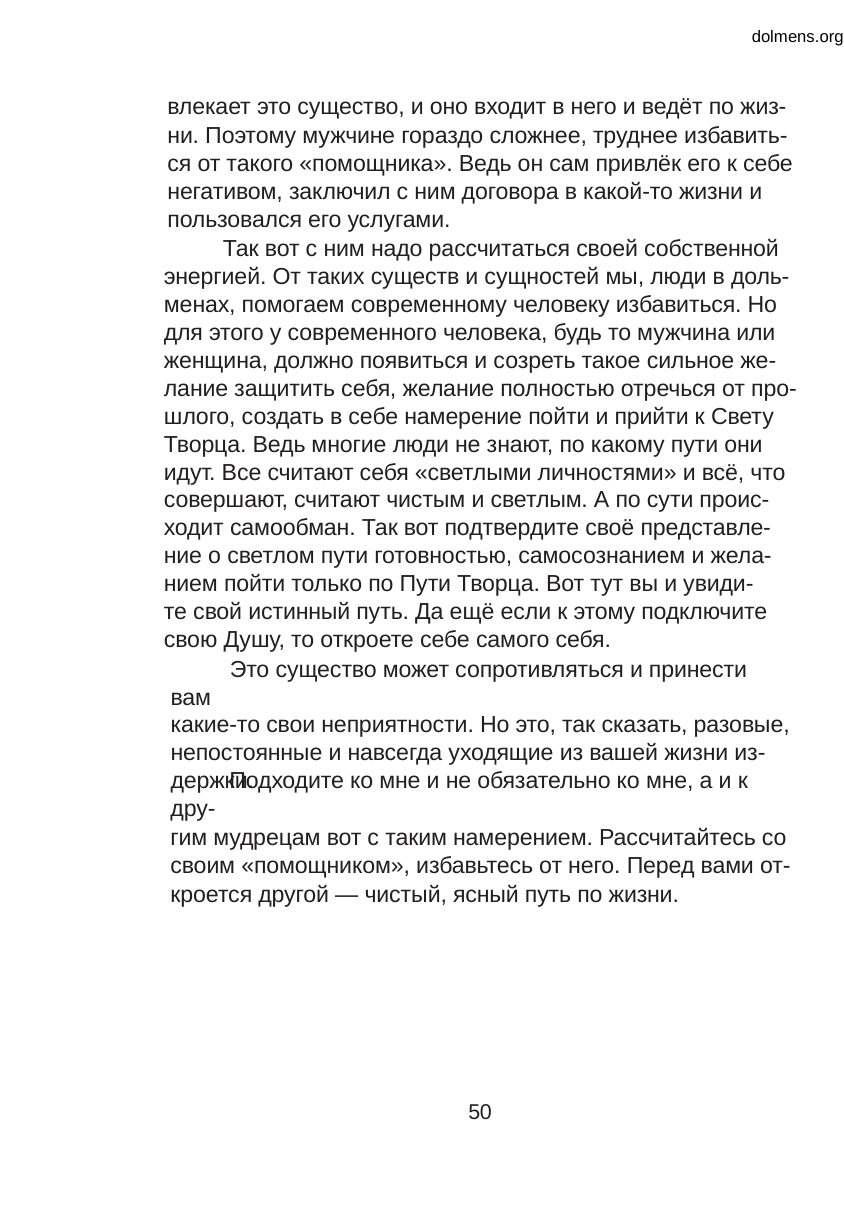

dolmens.org

влекает это существо, и оно входит в него и ведёт по жиз-
ни. Поэтому мужчине гораздо сложнее, труднее избавить-
ся от такого «помощника». Ведь он сам привлёк его к себе
негативом, заключил с ним договора в какой-то жизни и
пользовался его услугами.

Так вот с ним надо рассчитаться своей собственной
энергией. От таких существ и сущностей мы, люди в доль-
менах, помогаем современному человеку избавиться. Но
для этого у современного человека, будь то мужчина или
женщина, должно появиться и созреть такое сильное же-
лание защитить себя, желание полностью отречься от про-
шлого, создать в себе намерение пойти и прийти к Свету
Творца. Ведь многие люди не знают, по какому пути они
идут. Все считают себя «светлыми личностями» и всё, что
совершают, считают чистым и светлым. А по сути проис-
ходит самообман. Так вот подтвердите своё представле-
ние о светлом пути готовностью, самосознанием и жела-
нием пойти только по Пути Творца. Вот тут вы и увиди-
те свой истинный путь. Да ещё если к этому подключите
свою Душу, то откроете себе самого себя.

Это существо может сопротивляться и принести вам
какие-то свои неприятности. Но это, так сказать, разовые,
непостоянные и навсегда уходящие из вашей жизни из-
держки.

Подходите ко мне и не обязательно ко мне, а и к дру-
гим мудрецам вот с таким намерением. Рассчитайтесь со
своим «помощником», избавьтесь от него. Перед вами от-
кроется другой — чистый, ясный путь по жизни.

50